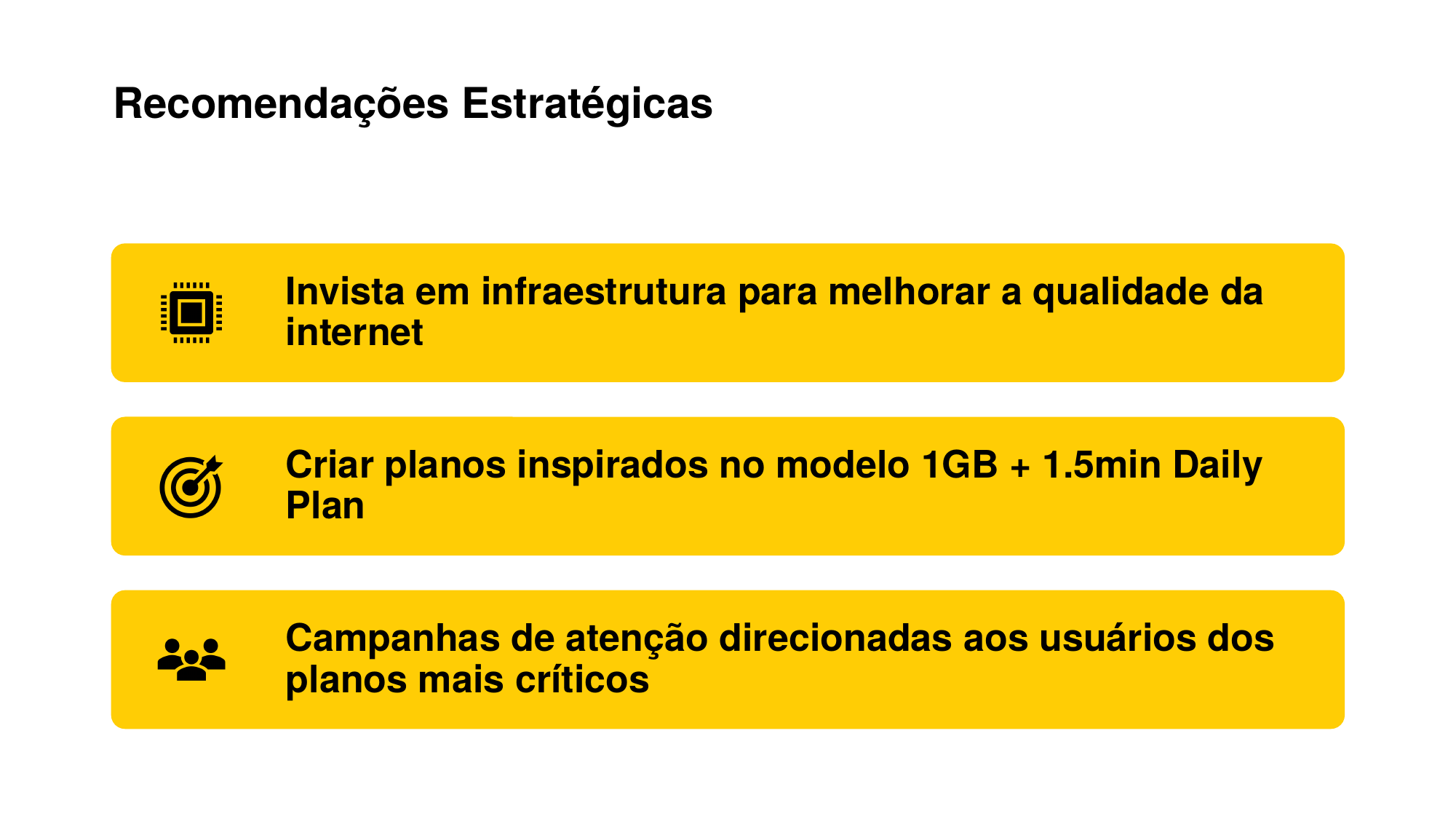

# Recomendações Estratégicas
Invista em infraestrutura para melhorar a qualidade da internet
Criar planos inspirados no modelo 1GB + 1.5min Daily Plan
Campanhas de atenção direcionadas aos usuários dos planos mais críticos